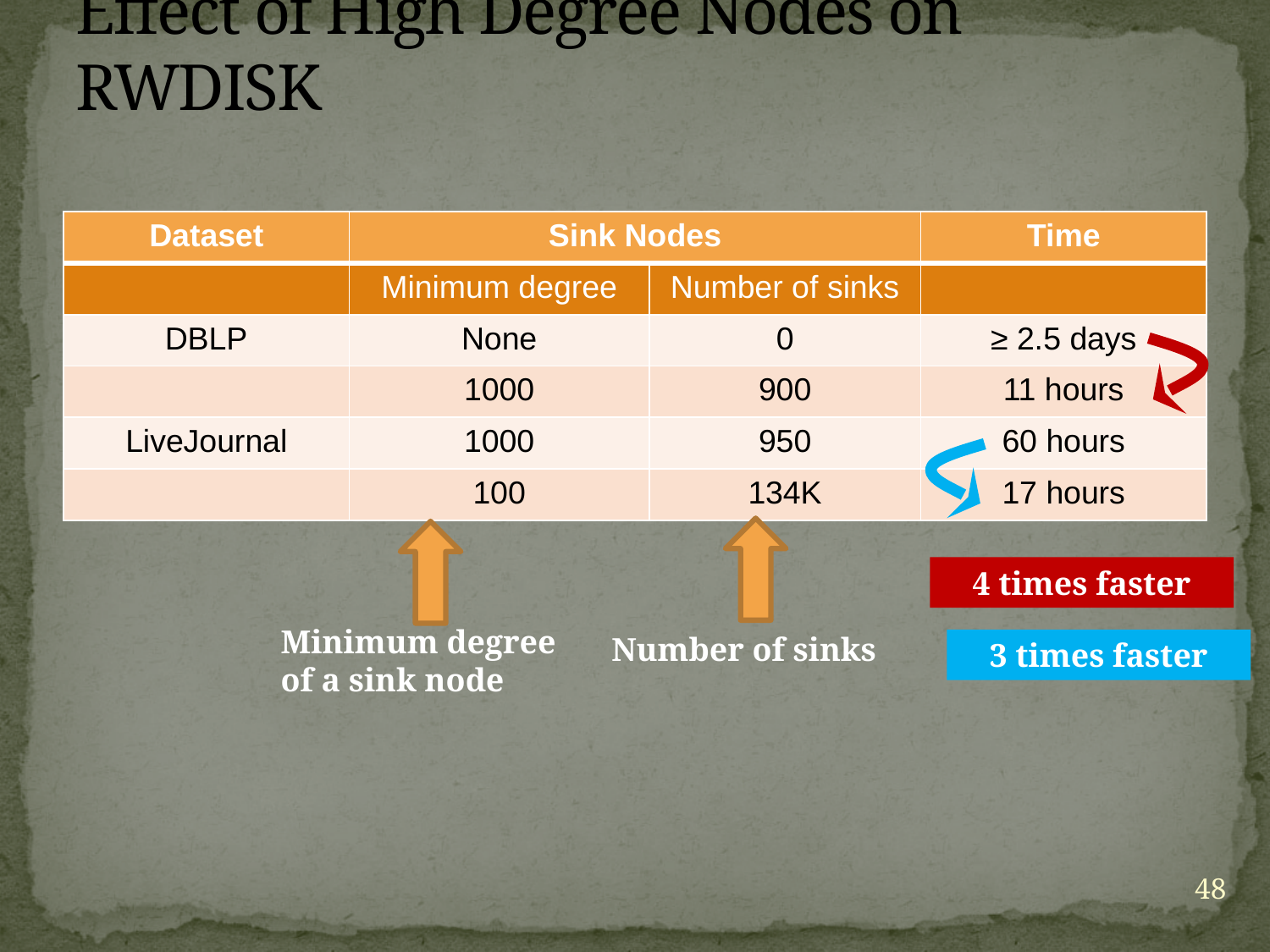

# Effect of High Degree Nodes on RWDISK
| Dataset | Sink Nodes |  | Time |
| --- | --- | --- | --- |
|  | Minimum degree | Number of sinks |  |
| DBLP | None | 0 | ≥ 2.5 days |
|  | 1000 | 900 | 11 hours |
| LiveJournal | 1000 | 950 | 60 hours |
|  | 100 | 134K | 17 hours |

4 times faster
Minimum degree of a sink node
Number of sinks
3 times faster
48